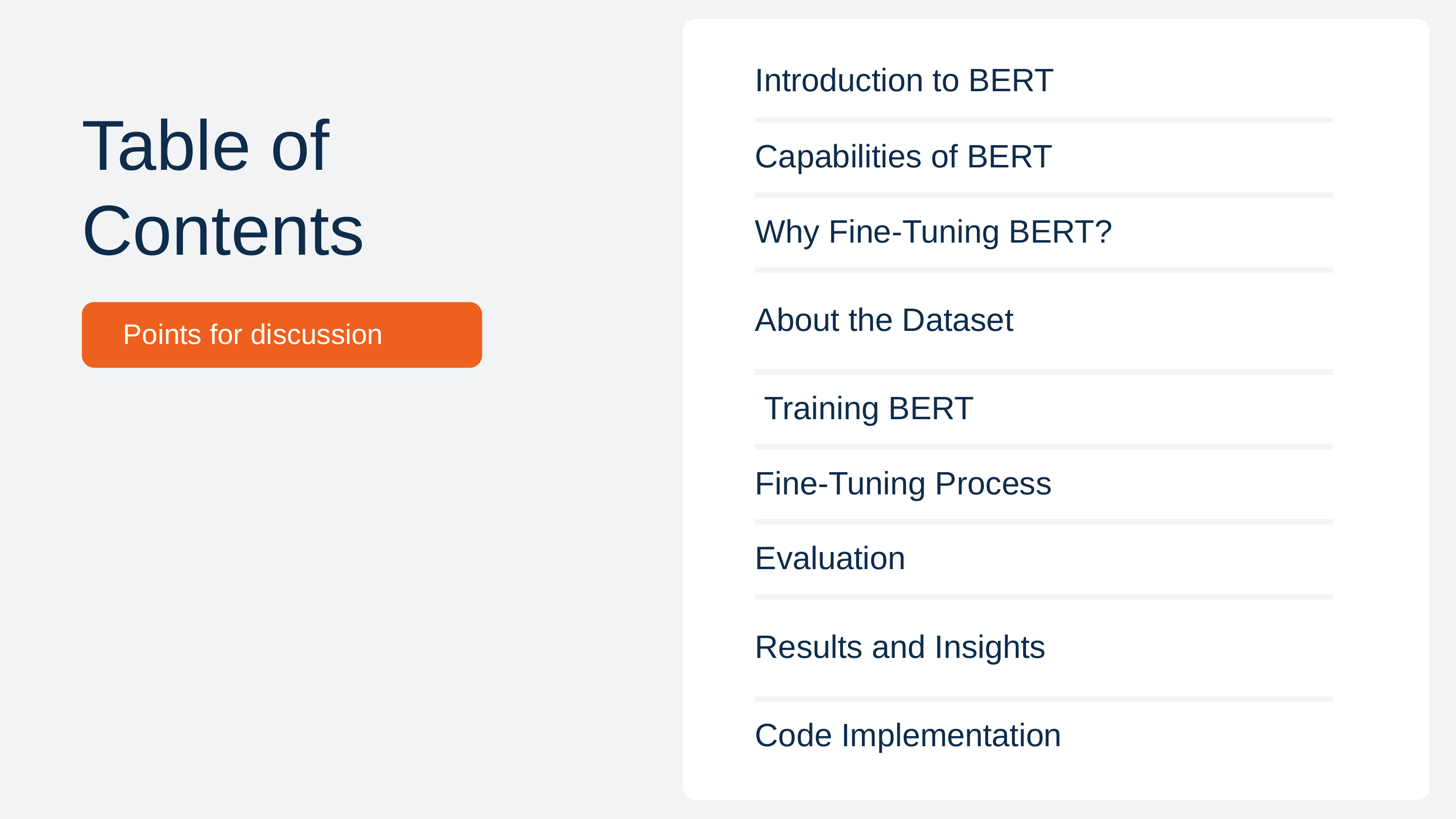

| Introduction to BERT |
| --- |
| Capabilities of BERT |
| Why Fine-Tuning BERT? |
| About the Dataset |
| Training BERT |
| Fine-Tuning Process |
| Evaluation |
| Results and Insights |
| Code Implementation |
Table of Contents

Points for discussion